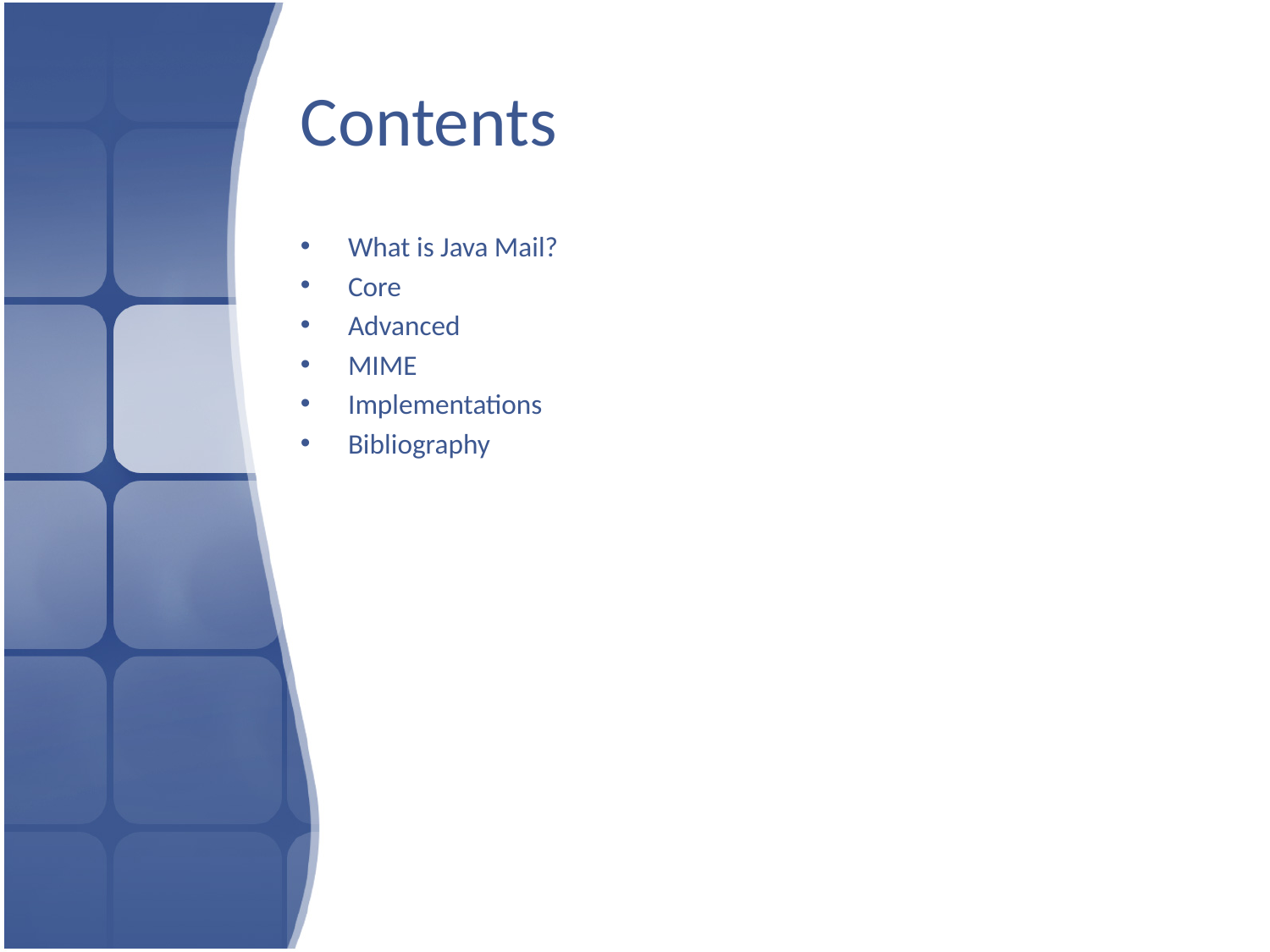

# Contents
What is Java Mail?
Core
Advanced
MIME
Implementations
Bibliography